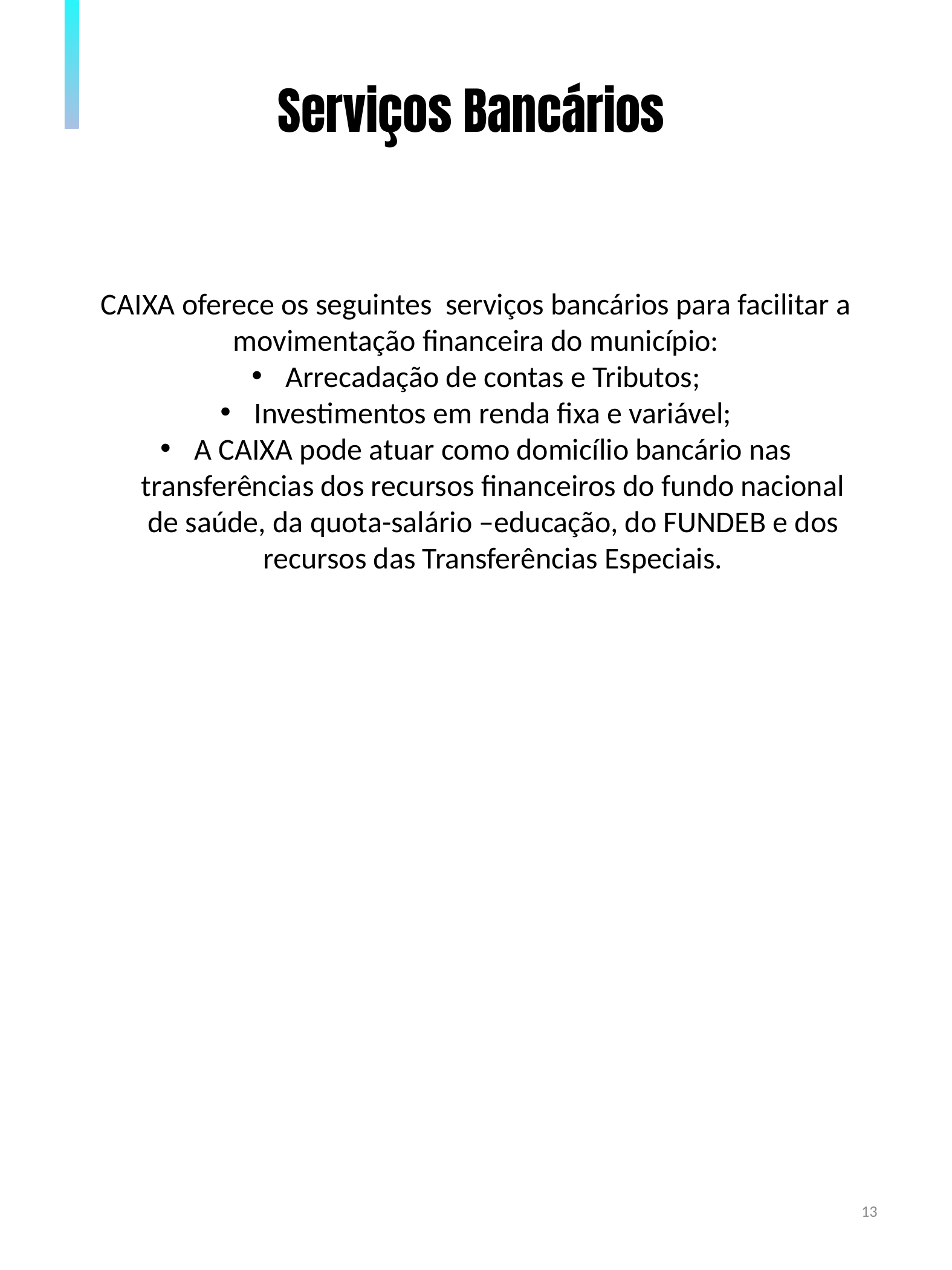

Serviços Bancários
CAIXA oferece os seguintes  serviços bancários para facilitar a movimentação financeira do município:
Arrecadação de contas e Tributos;
Investimentos em renda fixa e variável;
A CAIXA pode atuar como domicílio bancário nas transferências dos recursos financeiros do fundo nacional de saúde, da quota-salário –educação, do FUNDEB e dos recursos das Transferências Especiais.

13